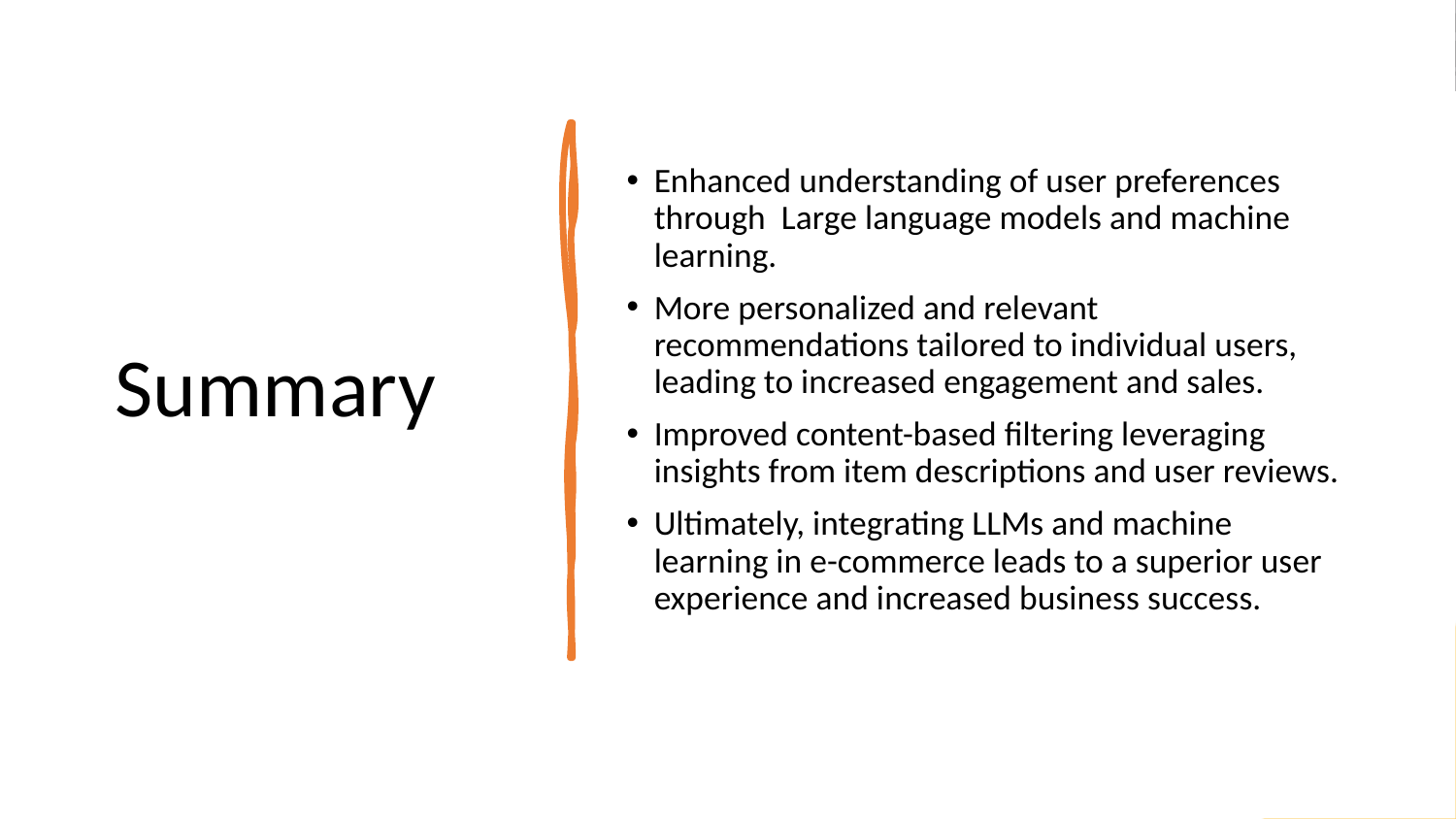

# Summary
Enhanced understanding of user preferences through  Large language models and machine learning.
More personalized and relevant recommendations tailored to individual users, leading to increased engagement and sales.
Improved content-based filtering leveraging insights from item descriptions and user reviews.
Ultimately, integrating LLMs and machine learning in e-commerce leads to a superior user experience and increased business success.